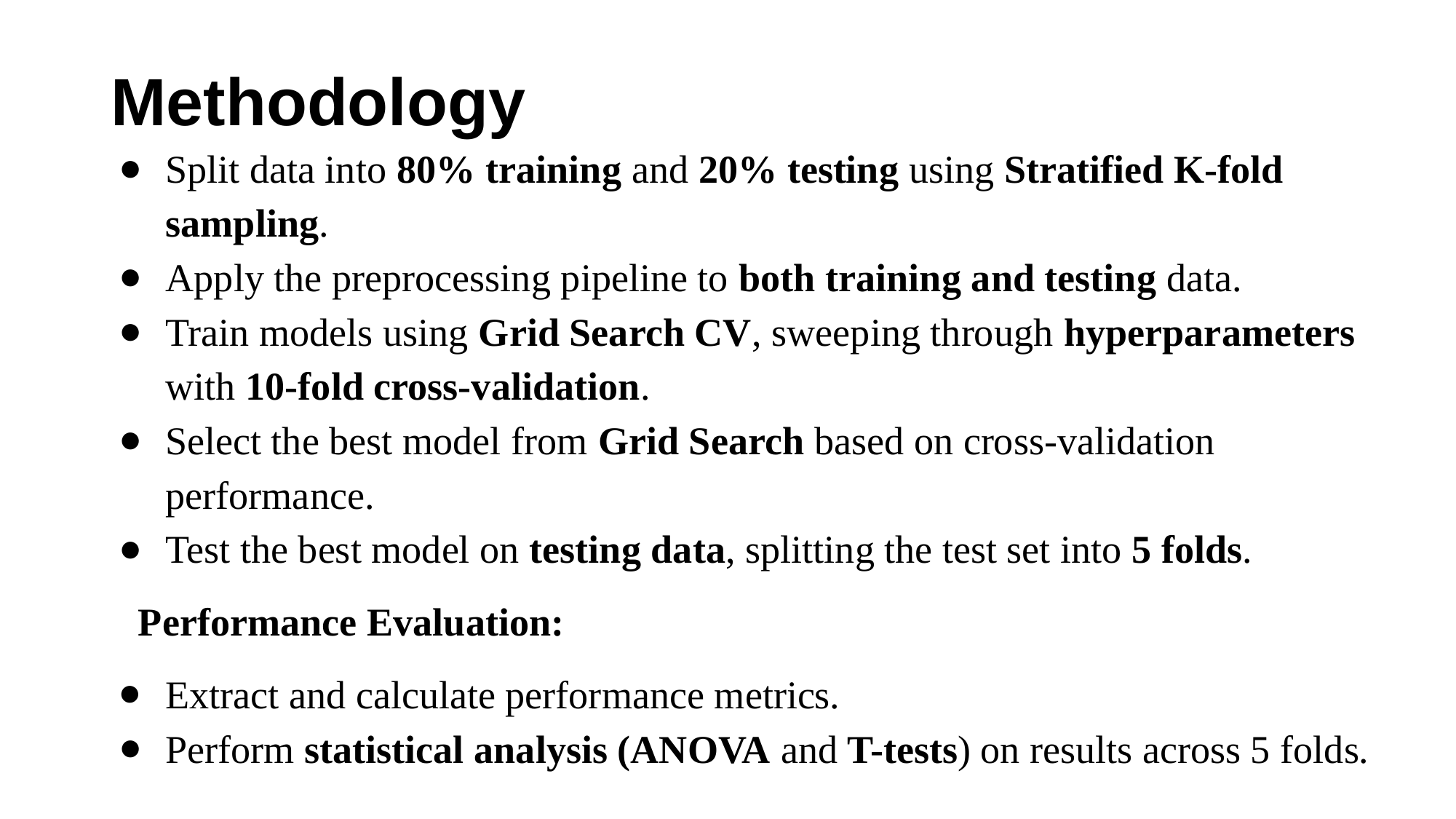

# Methodology
Split data into 80% training and 20% testing using Stratified K-fold sampling.
Apply the preprocessing pipeline to both training and testing data.
Train models using Grid Search CV, sweeping through hyperparameters with 10-fold cross-validation.
Select the best model from Grid Search based on cross-validation performance.
Test the best model on testing data, splitting the test set into 5 folds.
Performance Evaluation:
Extract and calculate performance metrics.
Perform statistical analysis (ANOVA and T-tests) on results across 5 folds.